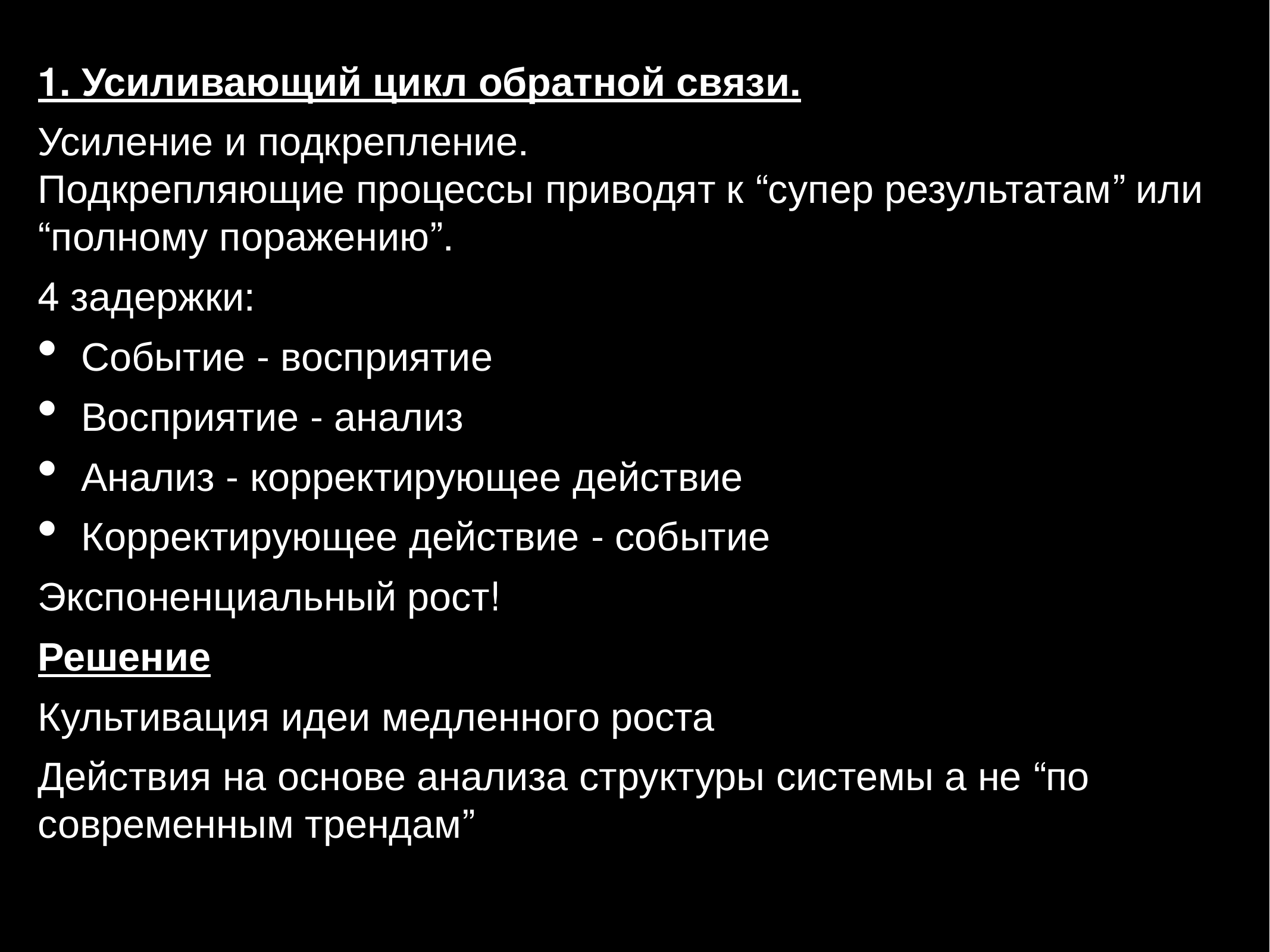

1. Усиливающий цикл обратной связи.
Усиление и подкрепление.
Подкрепляющие процессы приводят к “супер результатам” или “полному поражению”.
4 задержки:
Событие - восприятие
Восприятие - анализ
Анализ - корректирующее действие
Корректирующее действие - событие
Экспоненциальный рост!
Решение
Культивация идеи медленного роста
Действия на основе анализа структуры системы а не “по современным трендам”
2